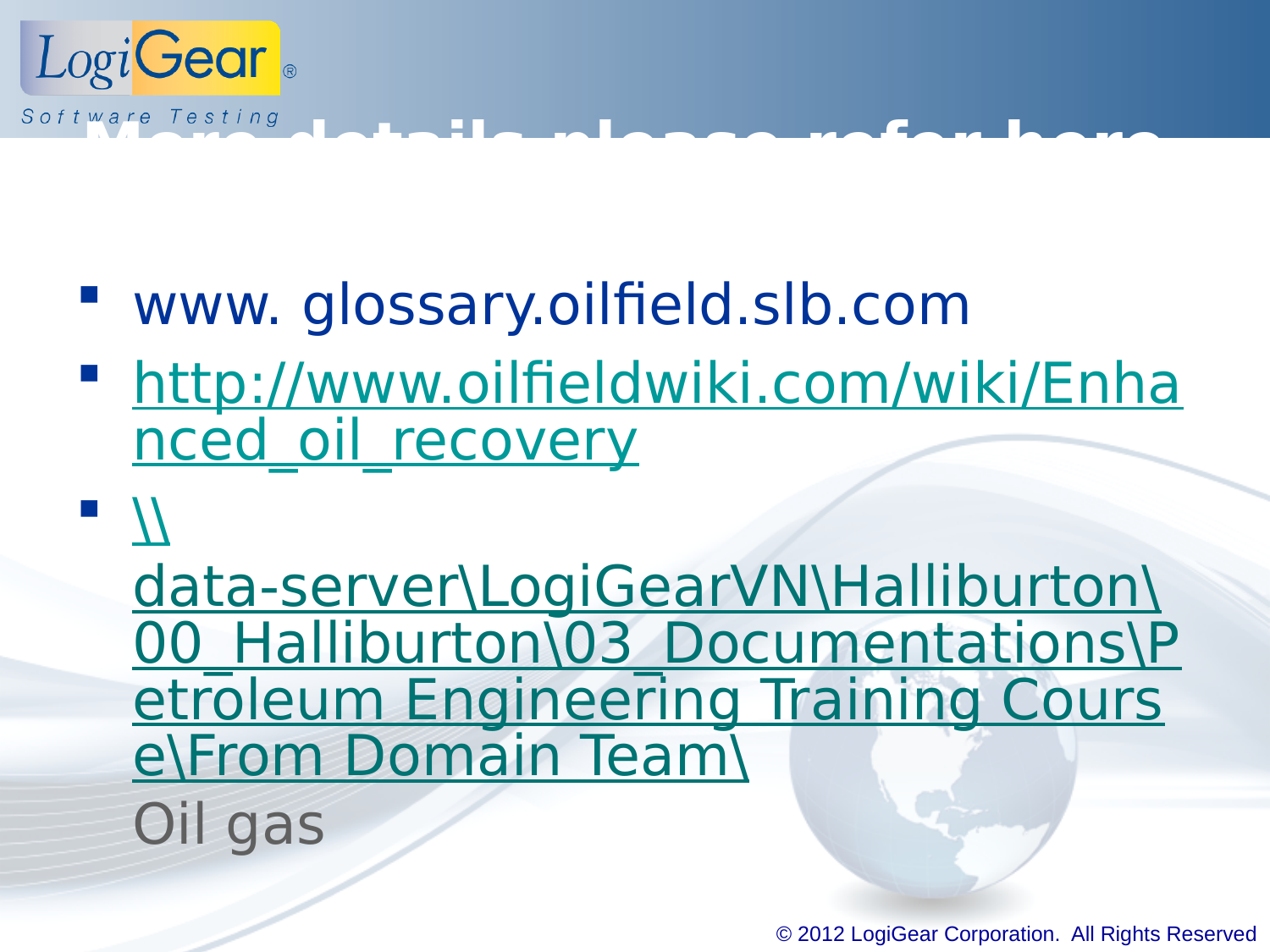

# More details please refer here
www. glossary.oilfield.slb.com
http://www.oilfieldwiki.com/wiki/Enhanced_oil_recovery
\\data-server\LogiGearVN\Halliburton\00_Halliburton\03_Documentations\Petroleum Engineering Training Course\From Domain Team\Oil gas